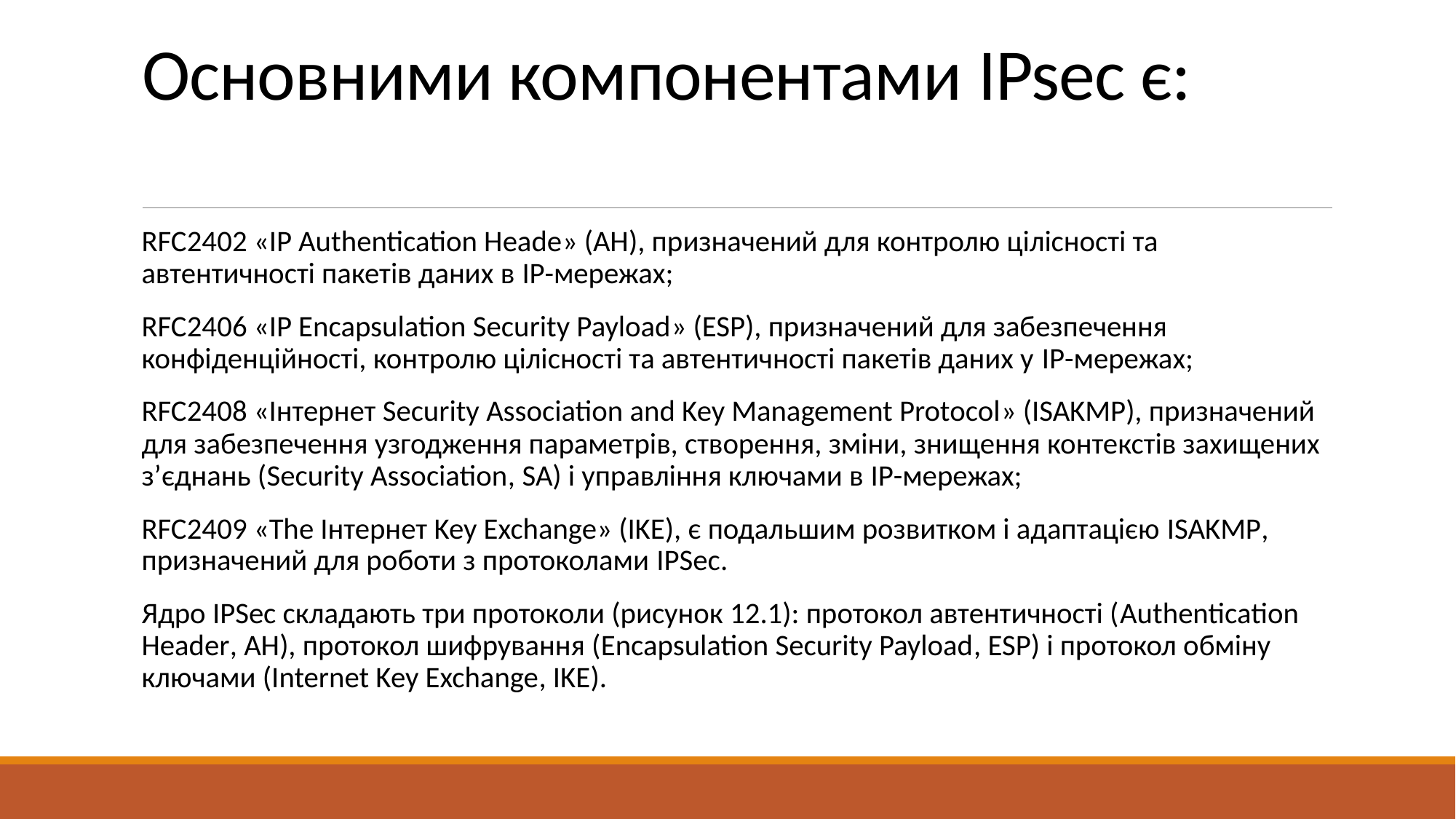

# Основними компонентами IPsec є:
RFC2402 «IP Authentication Heade» (AH), призначений для контролю цілісності та автентичності пакетів даних в IP-мережах;
RFC2406 «IP Encapsulation Security Payload» (ESP), призначений для забезпечення конфіденційності, контролю цілісності та автентичності пакетів даних у IP-мережах;
RFC2408 «Інтернет Security Association and Key Management Protocol» (ISAKMP), призначений для забезпечення узгодження параметрів, створення, зміни, знищення контекстів захищених з’єднань (Security Association, SA) і управління ключами в IP-мережах;
RFC2409 «The Інтернет Key Exchange» (IKE), є подальшим розвитком і адаптацією ISAKMP, призначений для роботи з протоколами IPSec.
Ядро IPSec складають три протоколи (рисунок 12.1): протокол автентичності (Authentication Header, AH), протокол шифрування (Encapsulation Security Payload, ESP) і протокол обміну ключами (Іnternet Key Exchange, IKE).